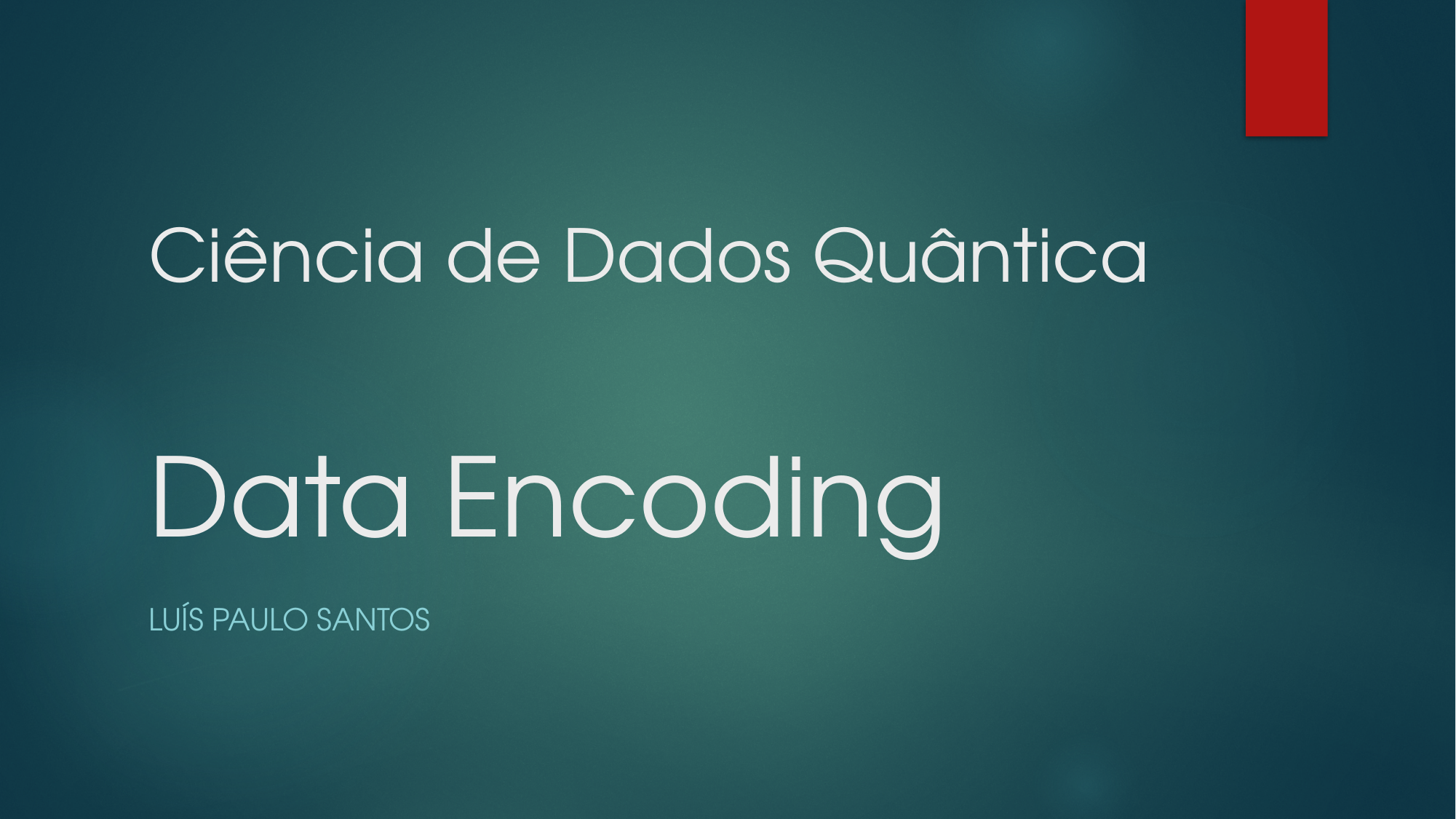

# Ciência de Dados Quântica Data Encoding
Luís Paulo santos